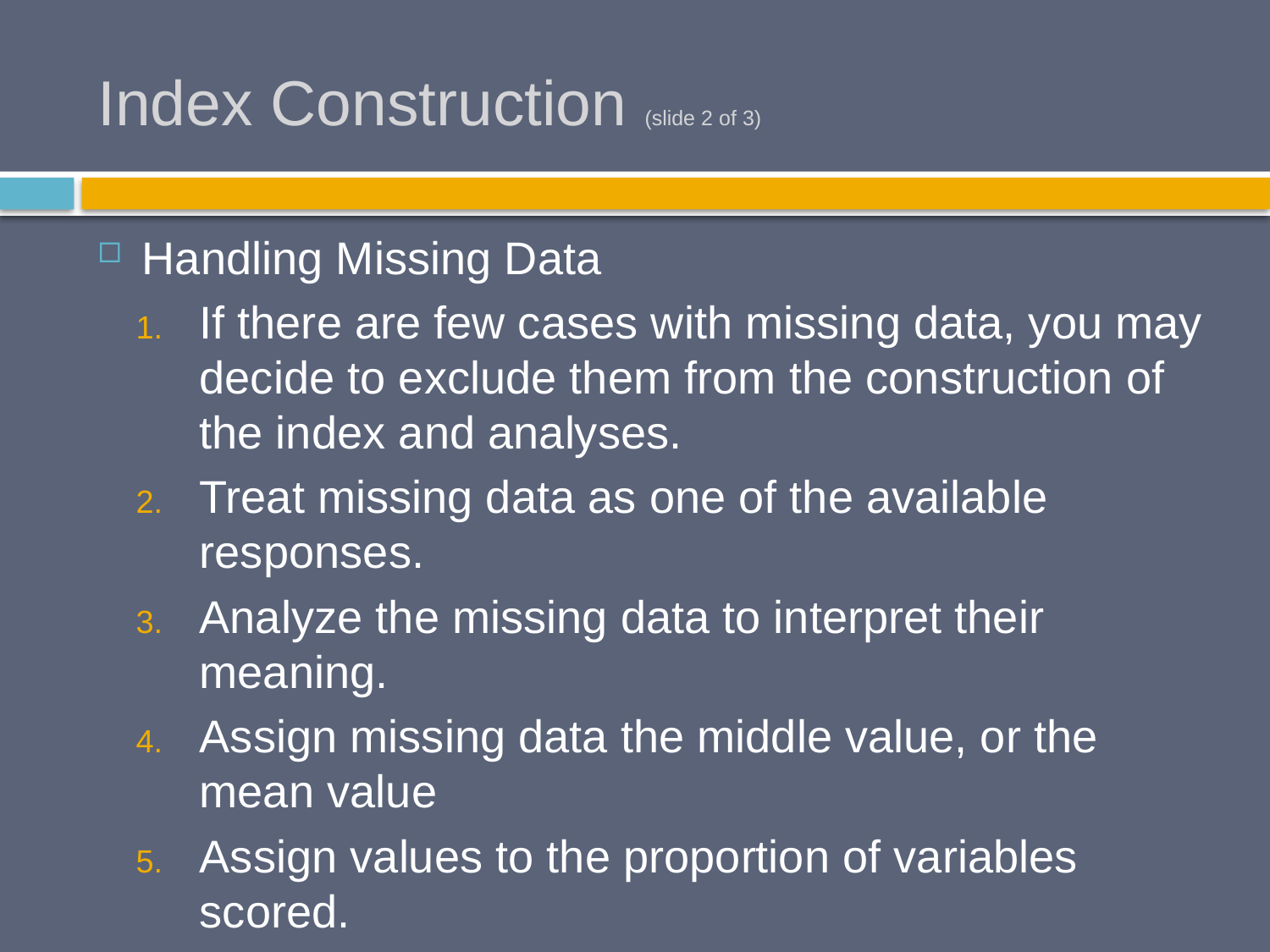

# Index Construction (slide 2 of 3)
Handling Missing Data
If there are few cases with missing data, you may decide to exclude them from the construction of the index and analyses.
Treat missing data as one of the available responses.
Analyze the missing data to interpret their meaning.
Assign missing data the middle value, or the mean value
Assign values to the proportion of variables scored.